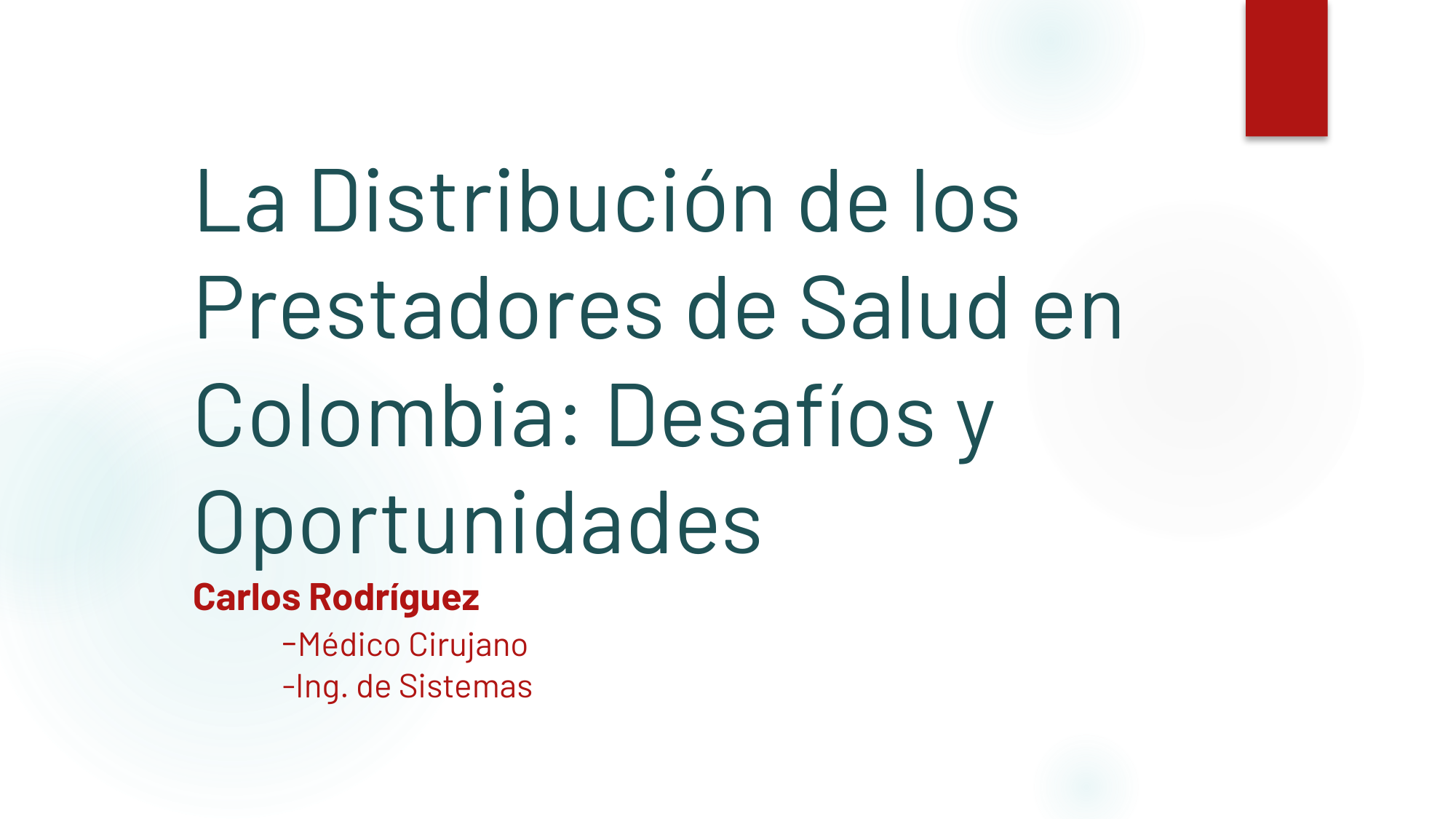

# La Distribución de los Prestadores de Salud en Colombia: Desafíos y Oportunidades Carlos Rodríguez -Médico Cirujano -Ing. de Sistemas